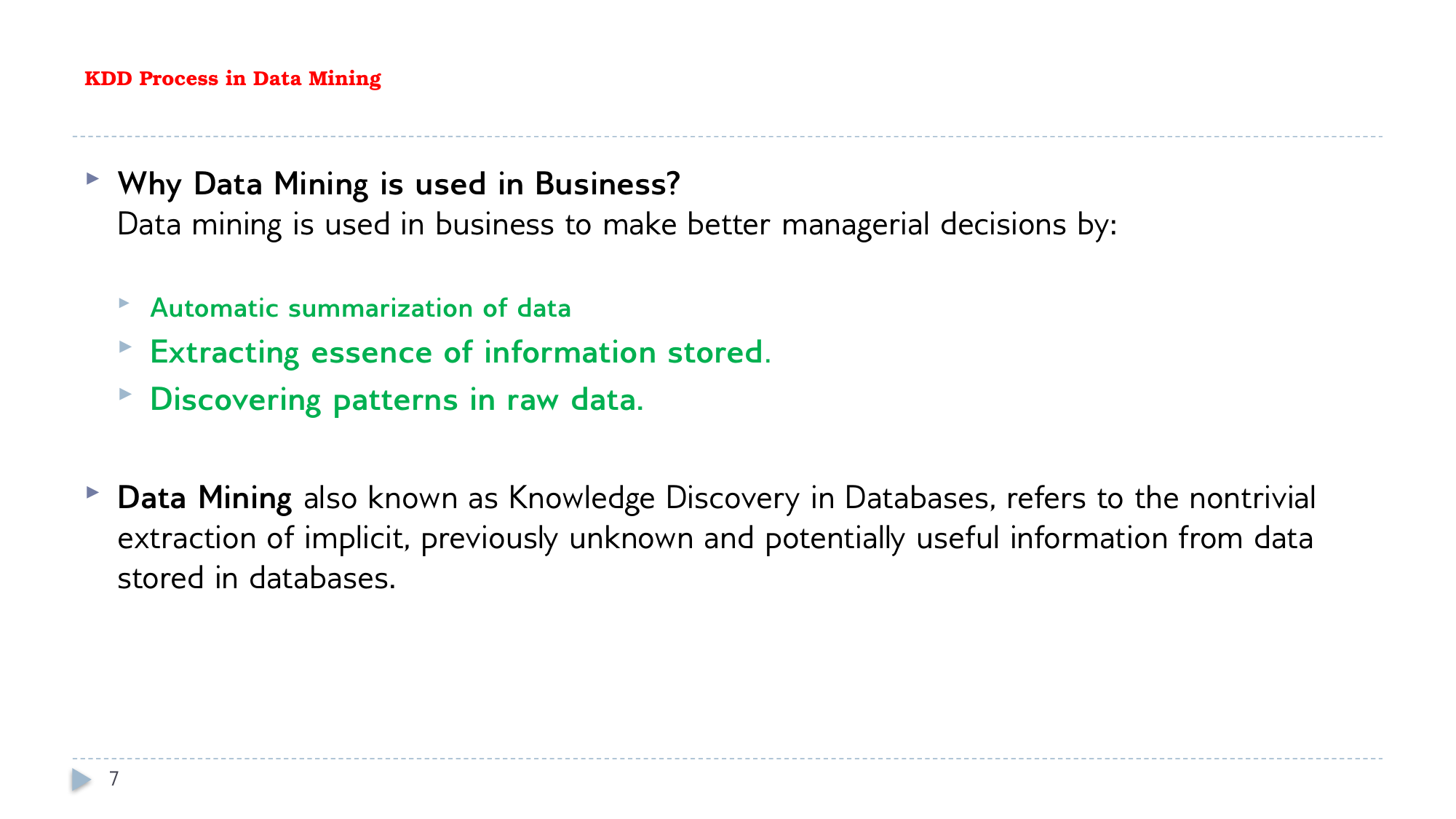

# KDD Process in Data Mining

Why Data Mining is used in Business? 
Data mining is used in business to make better managerial decisions by:
Automatic summarization of data
Extracting essence of information stored.
Discovering patterns in raw data.

Data Mining also known as Knowledge Discovery in Databases, refers to the nontrivial extraction of implicit, previously unknown and potentially useful information from data stored in databases.
7